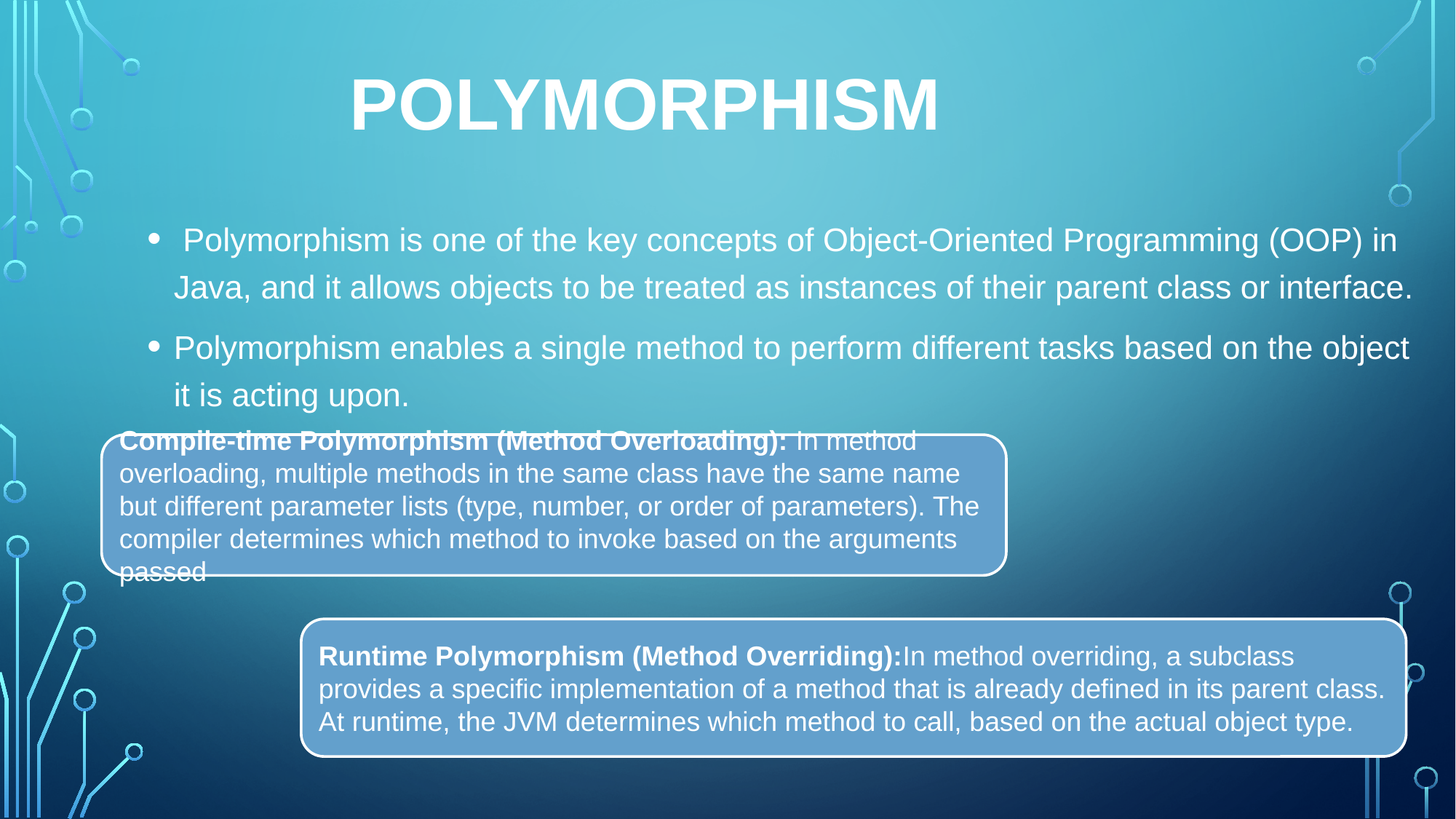

# Polymorphism
 Polymorphism is one of the key concepts of Object-Oriented Programming (OOP) in Java, and it allows objects to be treated as instances of their parent class or interface.
Polymorphism enables a single method to perform different tasks based on the object it is acting upon.
Compile-time Polymorphism (Method Overloading): In method overloading, multiple methods in the same class have the same name but different parameter lists (type, number, or order of parameters). The compiler determines which method to invoke based on the arguments passed
Runtime Polymorphism (Method Overriding):In method overriding, a subclass provides a specific implementation of a method that is already defined in its parent class. At runtime, the JVM determines which method to call, based on the actual object type.